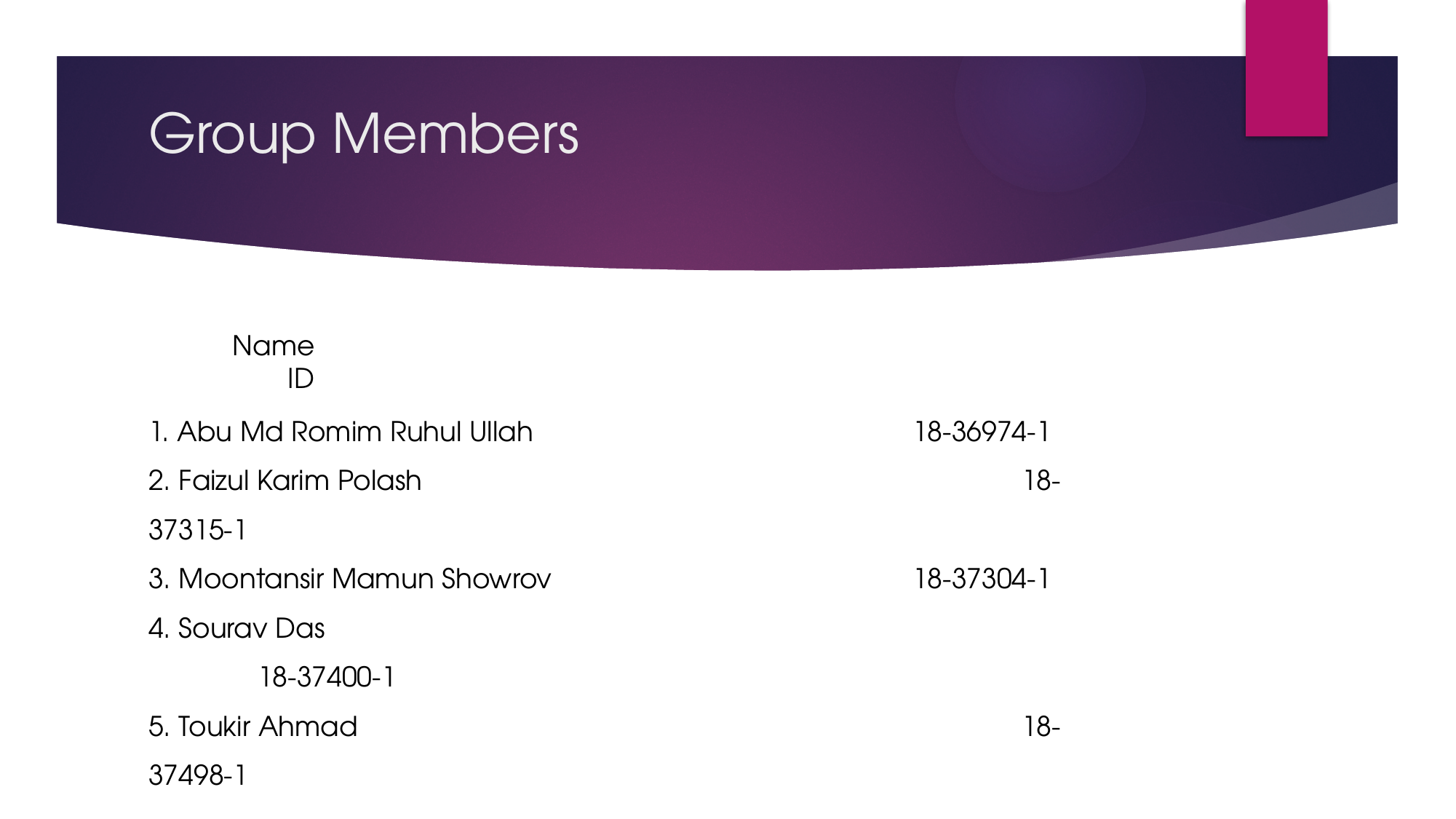

# Group Members
           Name								    ID
1. Abu Md Romim Ruhul Ullah 				18-36974-1
2. Faizul Karim Polash 						18-37315-1
3. Moontansir Mamun Showrov 				18-37304-1
4. Sourav Das								18-37400-1
5. Toukir Ahmad 							18-37498-1